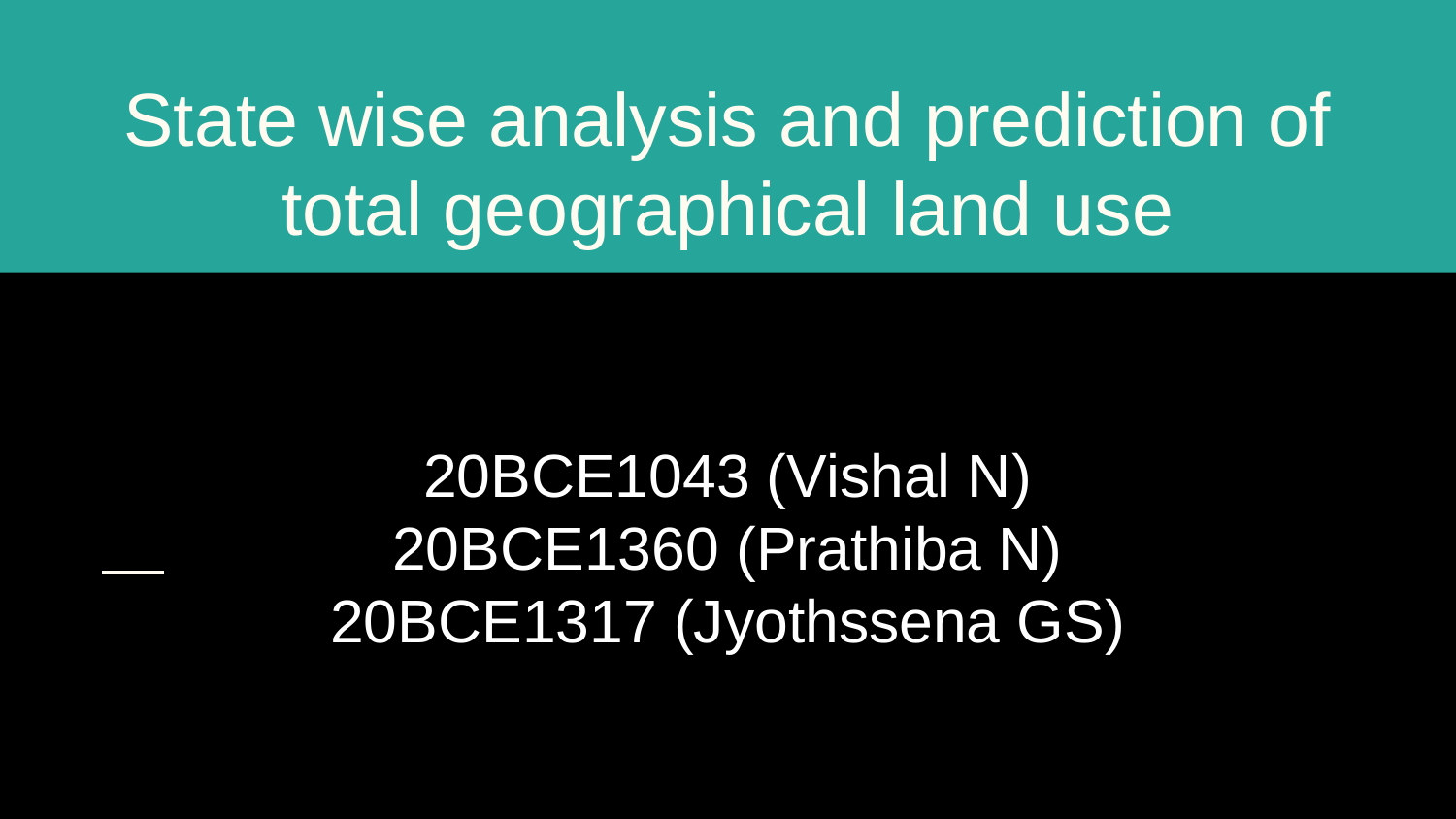

# State wise analysis and prediction of total geographical land use
20BCE1043 (Vishal N)
20BCE1360 (Prathiba N)
20BCE1317 (Jyothssena GS)